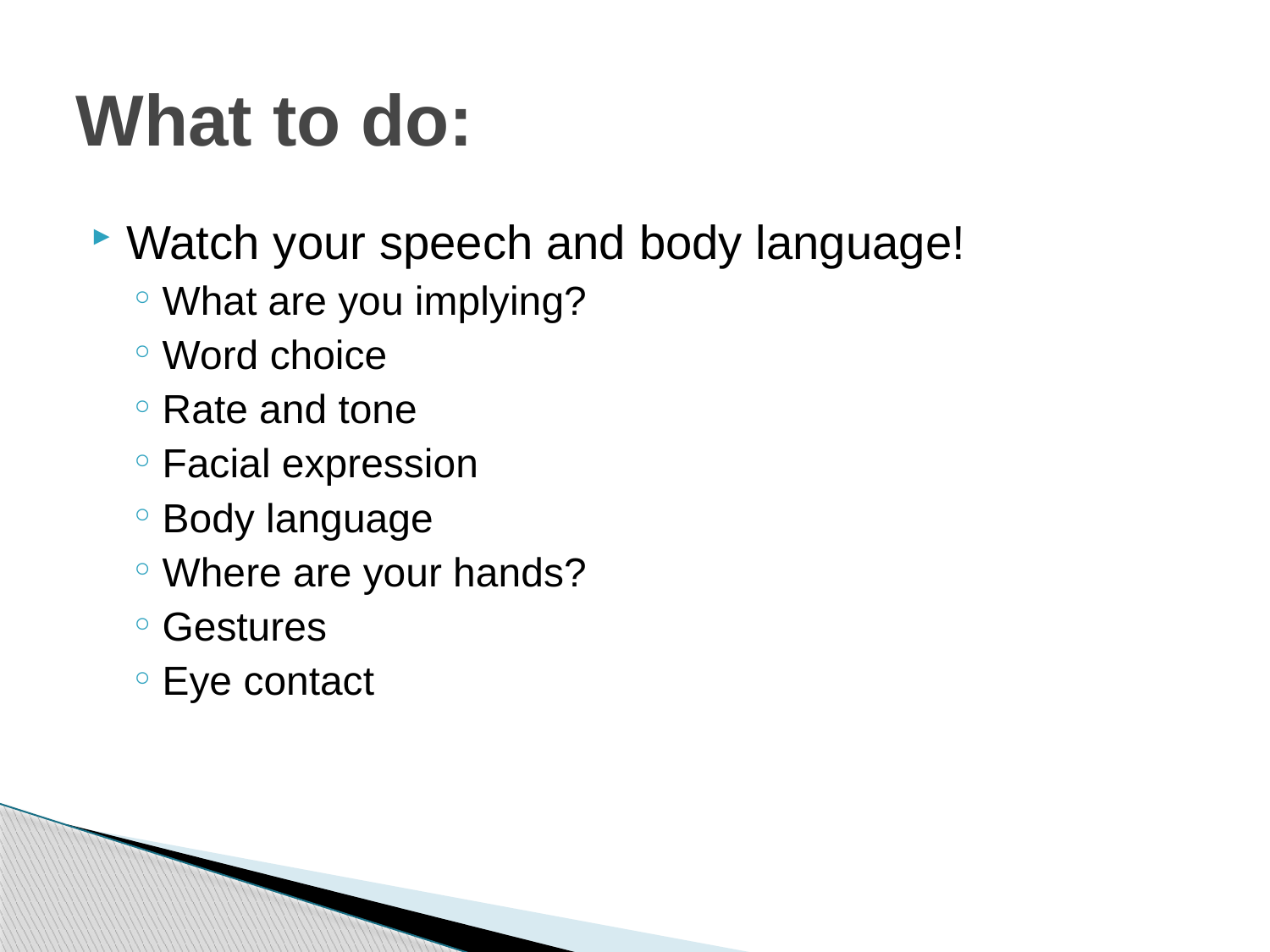

# What to do:
Watch your speech and body language!
What are you implying?
Word choice
Rate and tone
Facial expression
Body language
Where are your hands?
Gestures
Eye contact